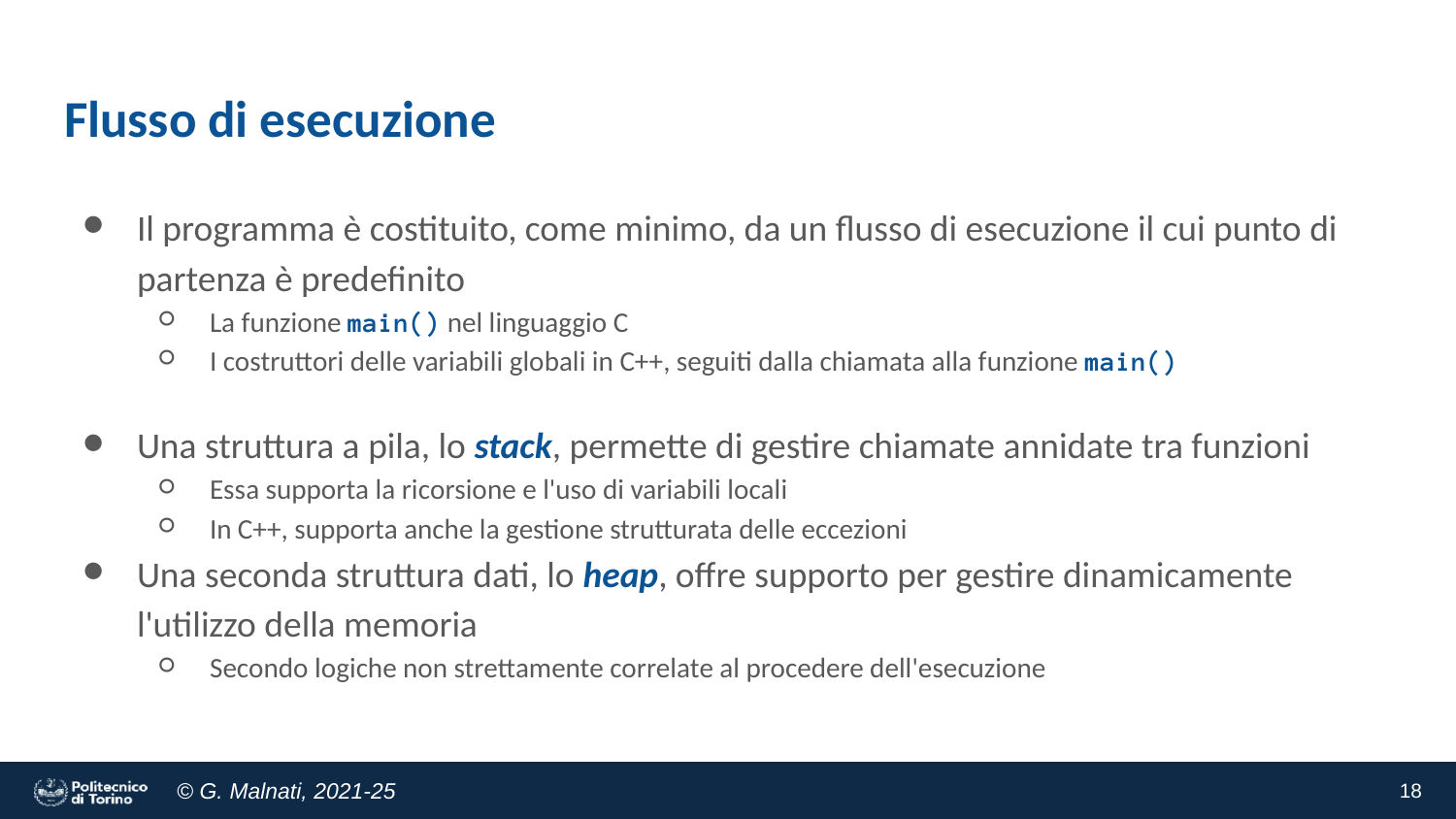

# Flusso di esecuzione

Il programma è costituito, come minimo, da un flusso di esecuzione il cui punto di partenza è predefinito
La funzione main() nel linguaggio C
I costruttori delle variabili globali in C++, seguiti dalla chiamata alla funzione main()
Una struttura a pila, lo stack, permette di gestire chiamate annidate tra funzioni
Essa supporta la ricorsione e l'uso di variabili locali
In C++, supporta anche la gestione strutturata delle eccezioni
Una seconda struttura dati, lo heap, offre supporto per gestire dinamicamente l'utilizzo della memoria
Secondo logiche non strettamente correlate al procedere dell'esecuzione
18